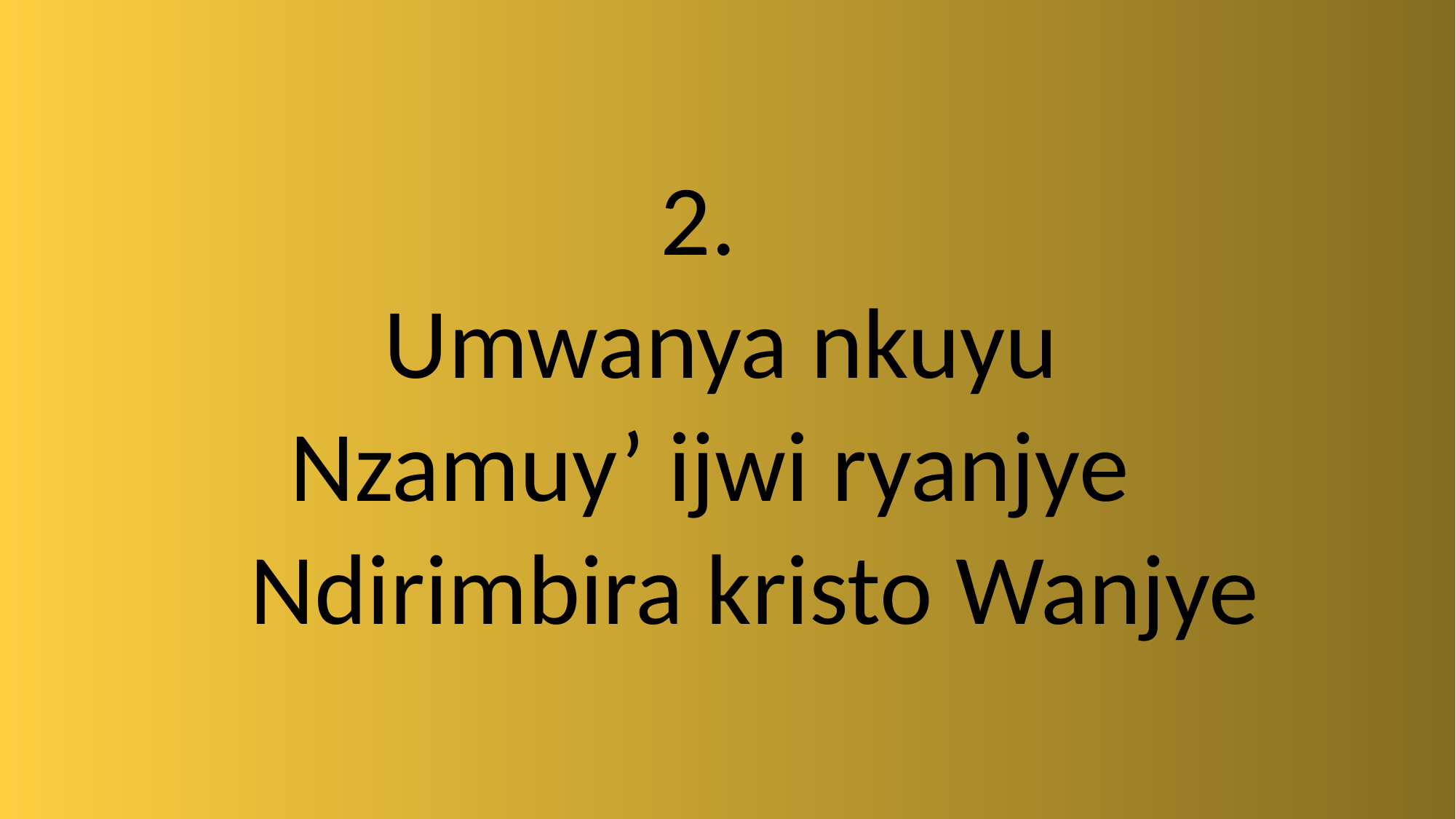

2.
  Umwanya nkuyu
 Nzamuy’ ijwi ryanjye
     Ndirimbira kristo Wanjye